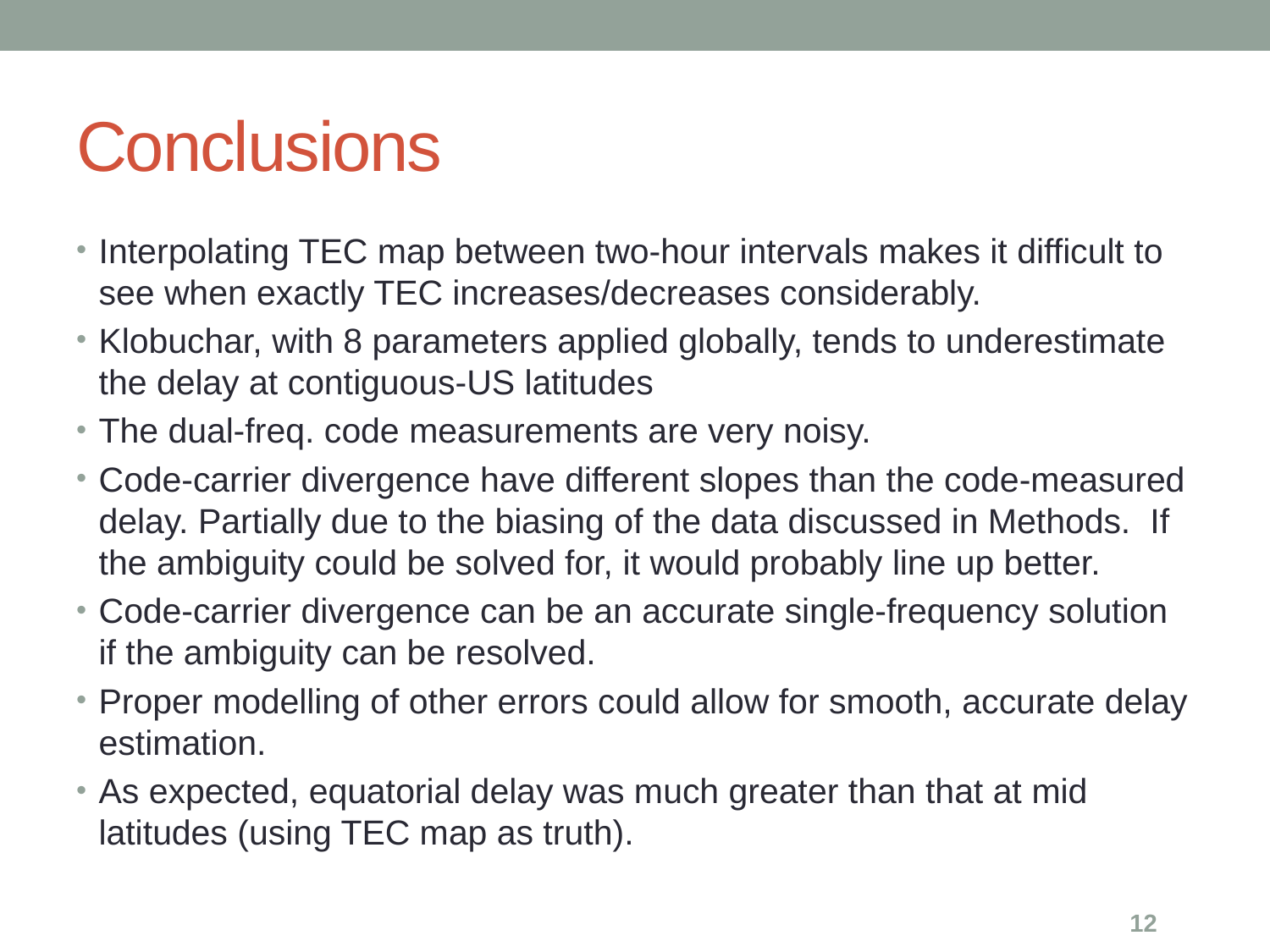

# Conclusions
Interpolating TEC map between two-hour intervals makes it difficult to see when exactly TEC increases/decreases considerably.
Klobuchar, with 8 parameters applied globally, tends to underestimate the delay at contiguous-US latitudes
The dual-freq. code measurements are very noisy.
Code-carrier divergence have different slopes than the code-measured delay. Partially due to the biasing of the data discussed in Methods.  If the ambiguity could be solved for, it would probably line up better.
Code-carrier divergence can be an accurate single-frequency solution if the ambiguity can be resolved.
Proper modelling of other errors could allow for smooth, accurate delay estimation.
As expected, equatorial delay was much greater than that at mid latitudes (using TEC map as truth).

12